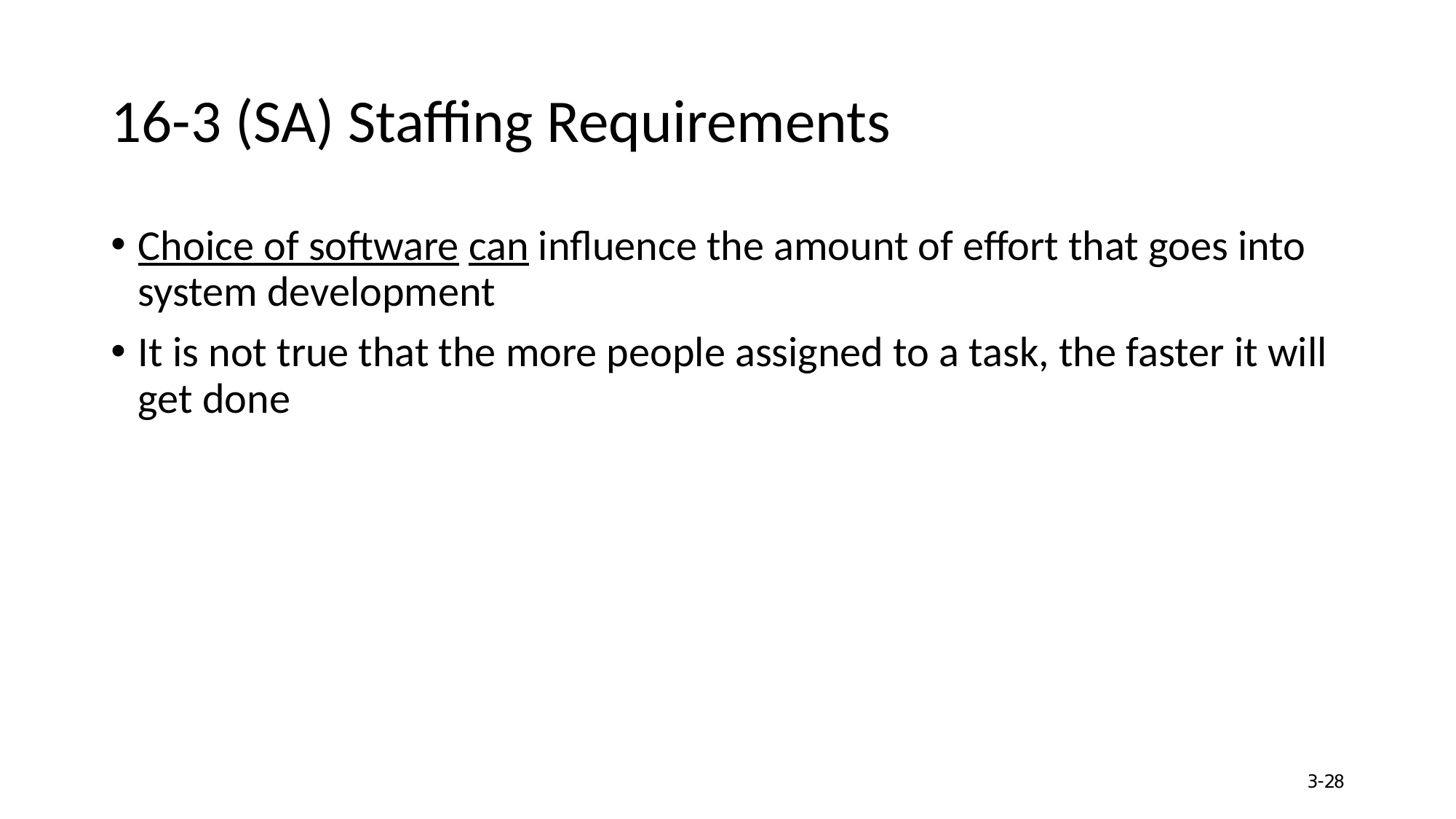

# 16-3 (SA) Staffing Requirements
Choice of software can influence the amount of effort that goes into system development
It is not true that the more people assigned to a task, the faster it will get done
3-28